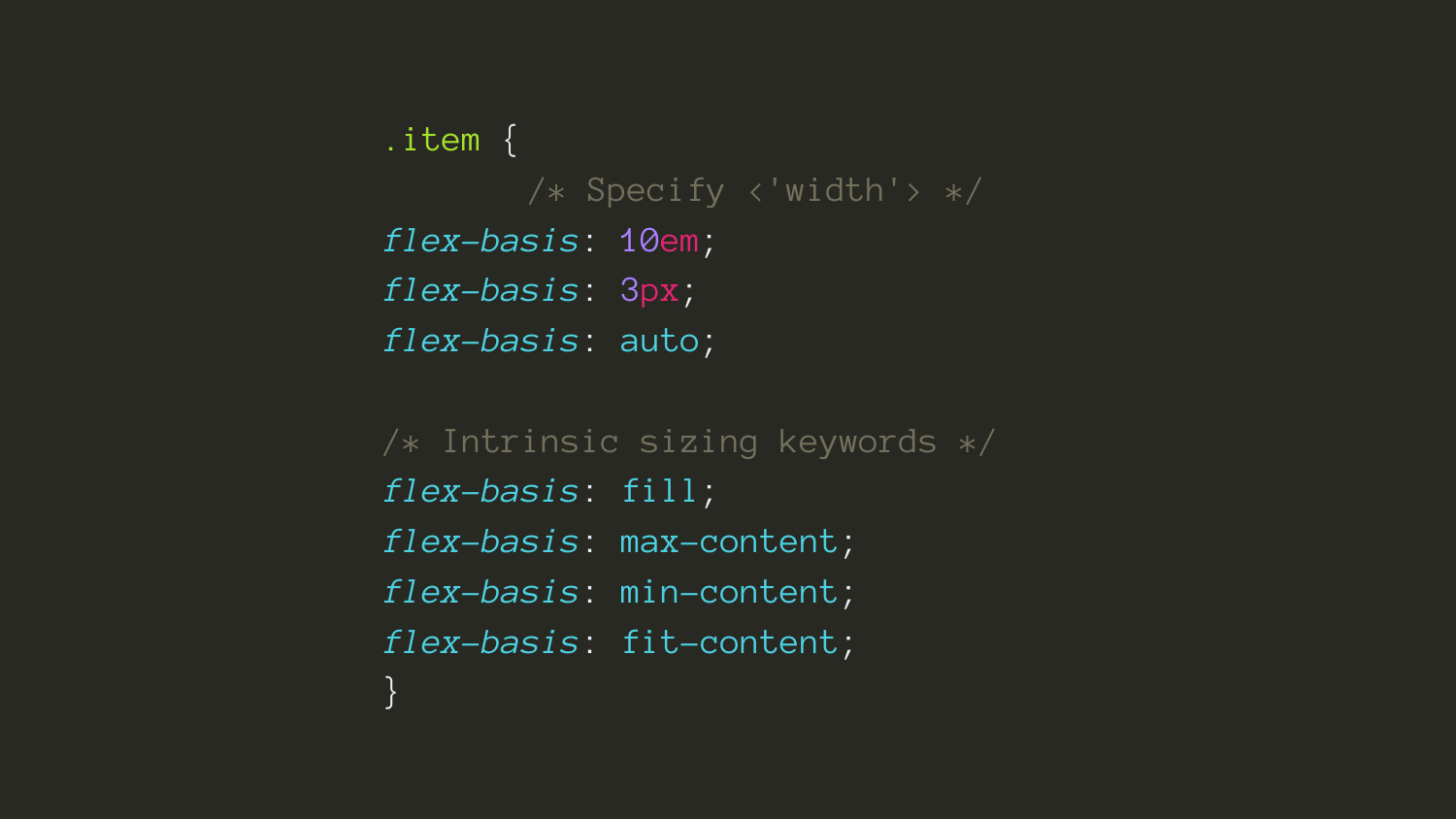

.item {
	/* Specify <'width'> */
flex-basis: 10em;
flex-basis: 3px;
flex-basis: auto;

/* Intrinsic sizing keywords */
flex-basis: fill;
flex-basis: max-content;
flex-basis: min-content;
flex-basis: fit-content;
}